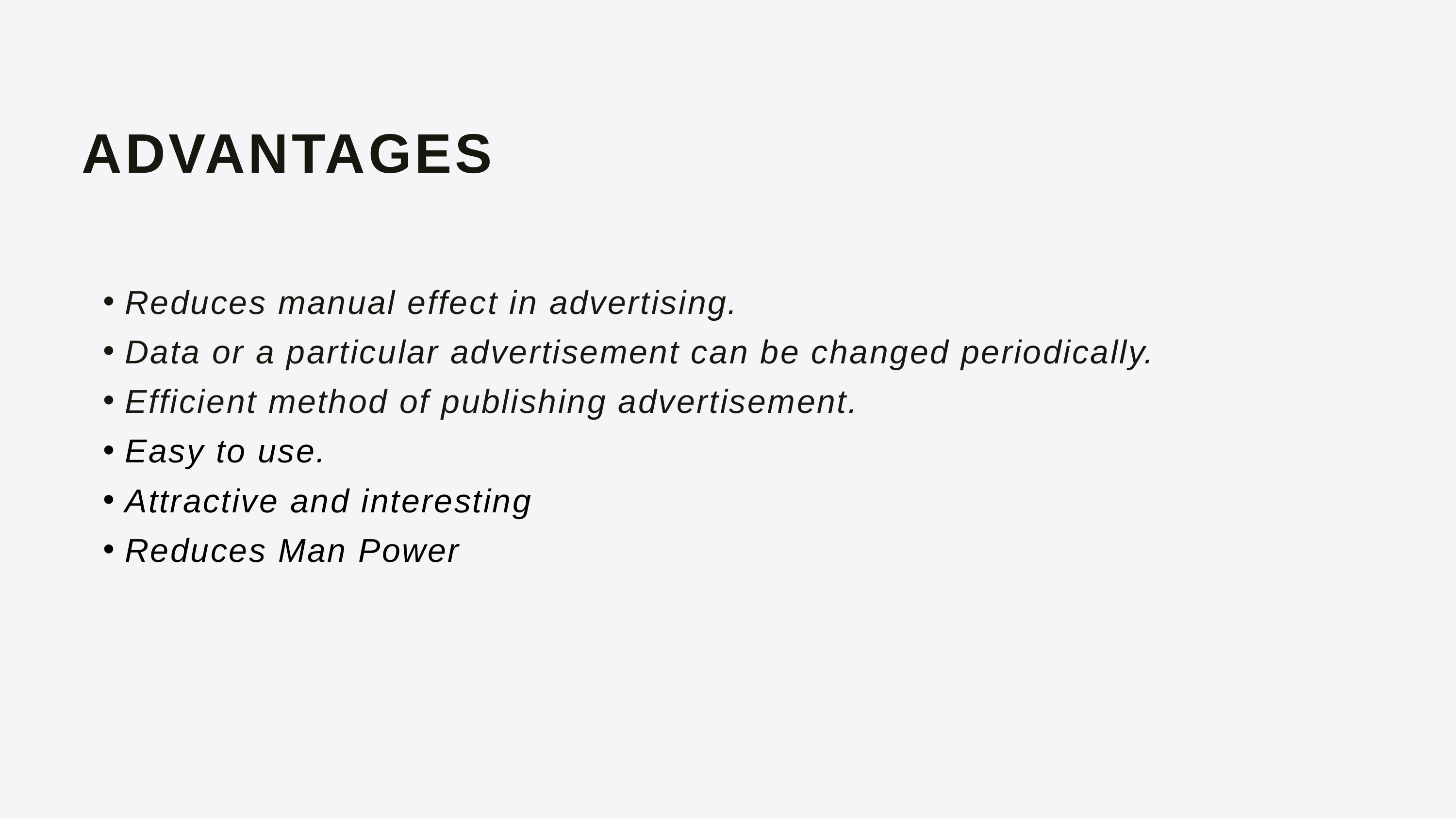

ADVANTAGES
Reduces manual effect in advertising.
Data or a particular advertisement can be changed periodically.
Efficient method of publishing advertisement.
Easy to use.
Attractive and interesting
Reduces Man Power